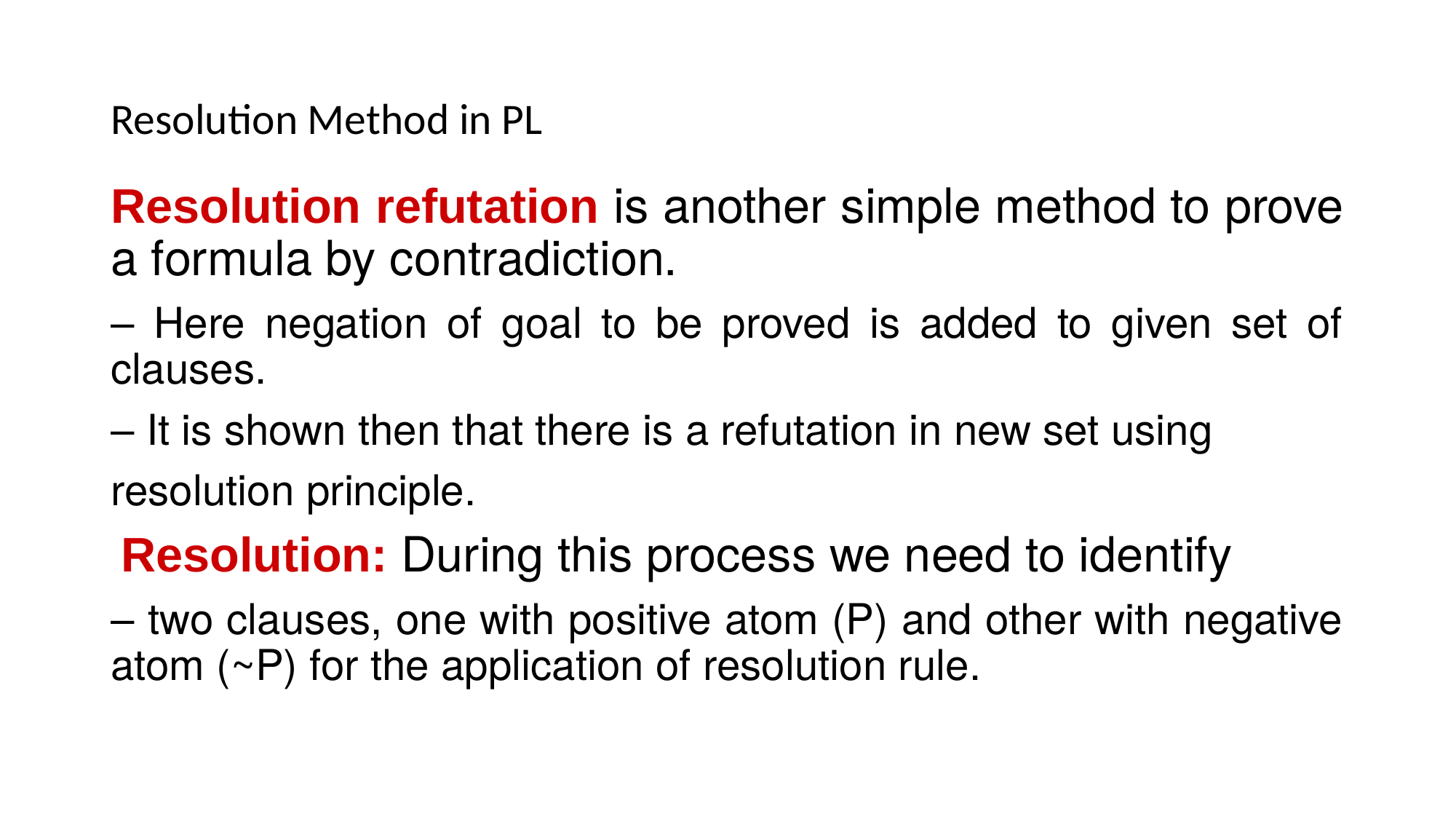

# Resolution Method in PL
Resolution refutation is another simple method to prove a formula by contradiction.
– Here negation of goal to be proved is added to given set of clauses.
– It is shown then that there is a refutation in new set using
resolution principle.
 Resolution: During this process we need to identify
– two clauses, one with positive atom (P) and other with negative atom (~P) for the application of resolution rule.